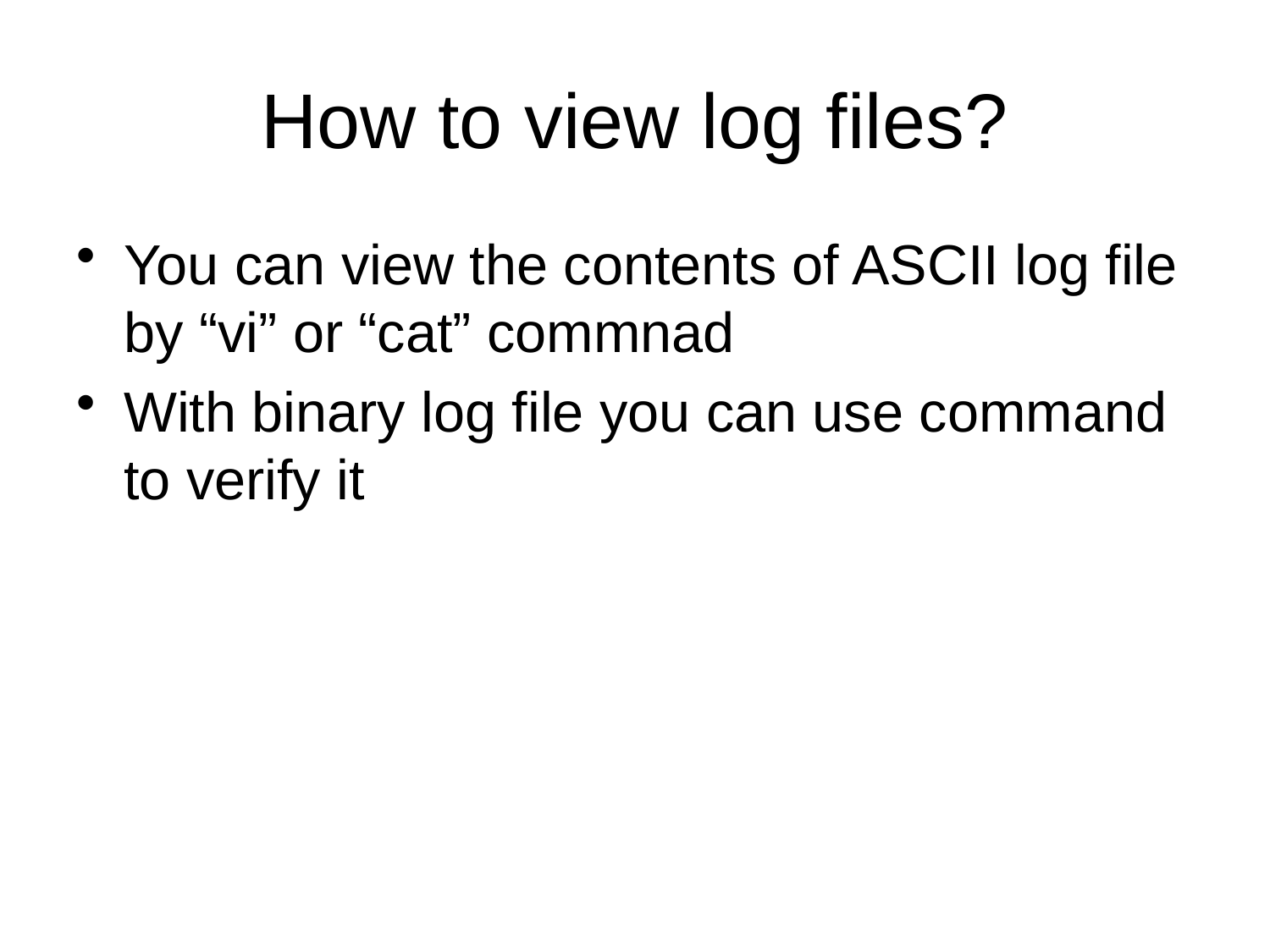

# How to view log files?
You can view the contents of ASCII log file by “vi” or “cat” commnad
With binary log file you can use command to verify it